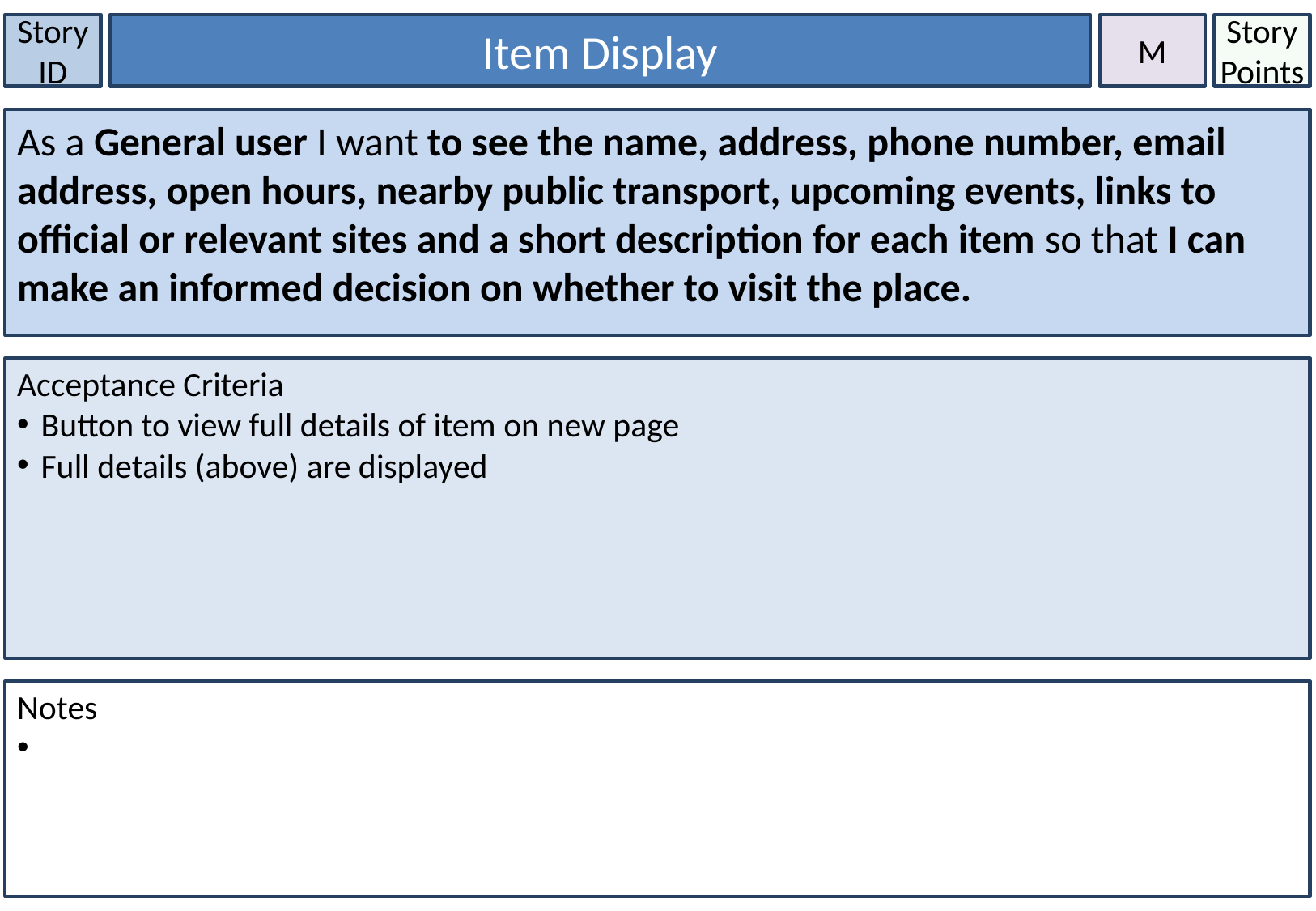

Story ID
Item Display
M
Story Points
As a General user I want to see the name, address, phone number, email address, open hours, nearby public transport, upcoming events, links to official or relevant sites and a short description for each item so that I can make an informed decision on whether to visit the place.
Acceptance Criteria
Button to view full details of item on new page
Full details (above) are displayed
Notes